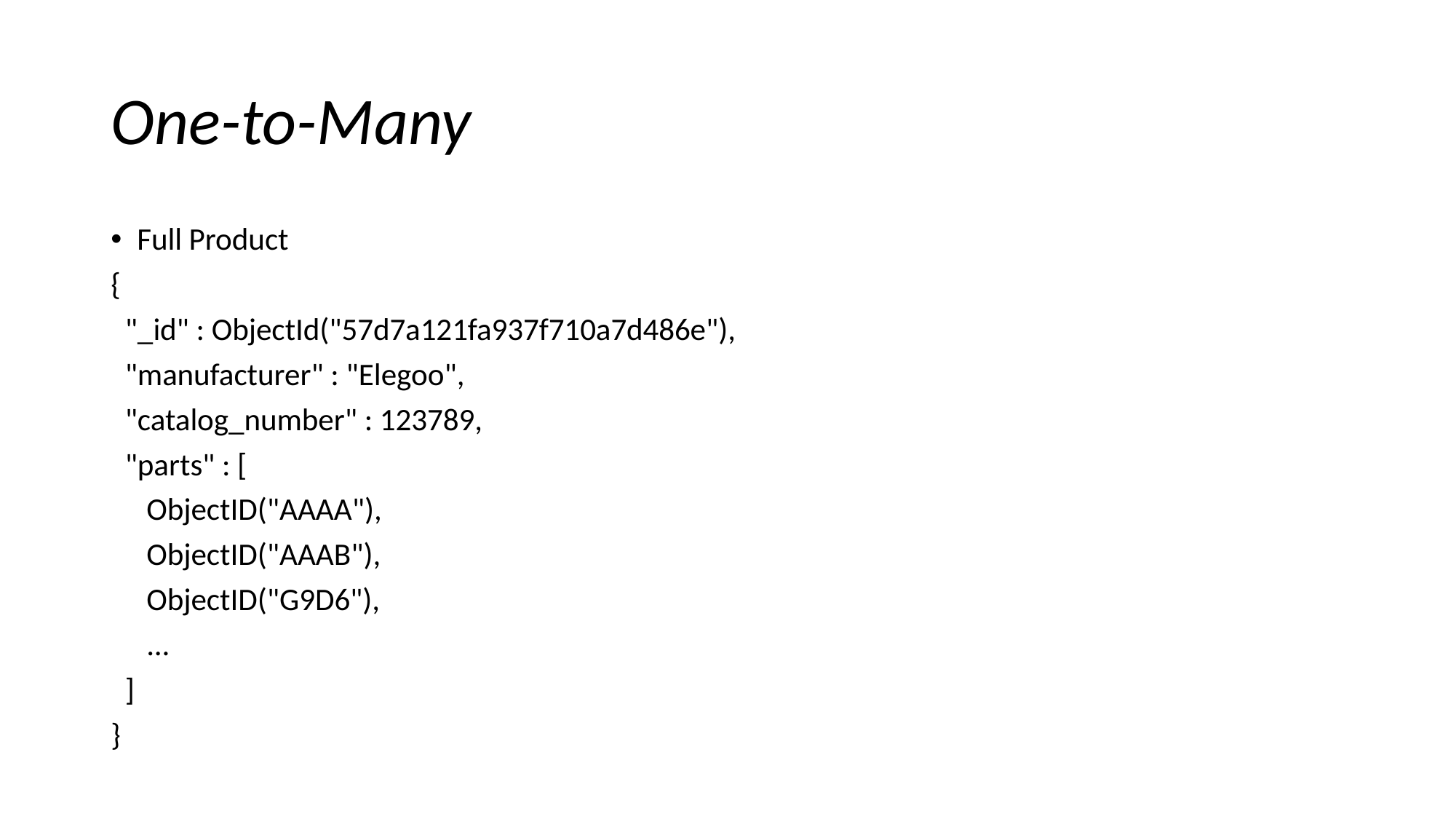

# One-to-Many
Full Product
{
  "_id" : ObjectId("57d7a121fa937f710a7d486e"),
  "manufacturer" : "Elegoo",
  "catalog_number" : 123789,
  "parts" : [
     ObjectID("AAAA"),
     ObjectID("AAAB"),
     ObjectID("G9D6"),
     ...
  ]
}